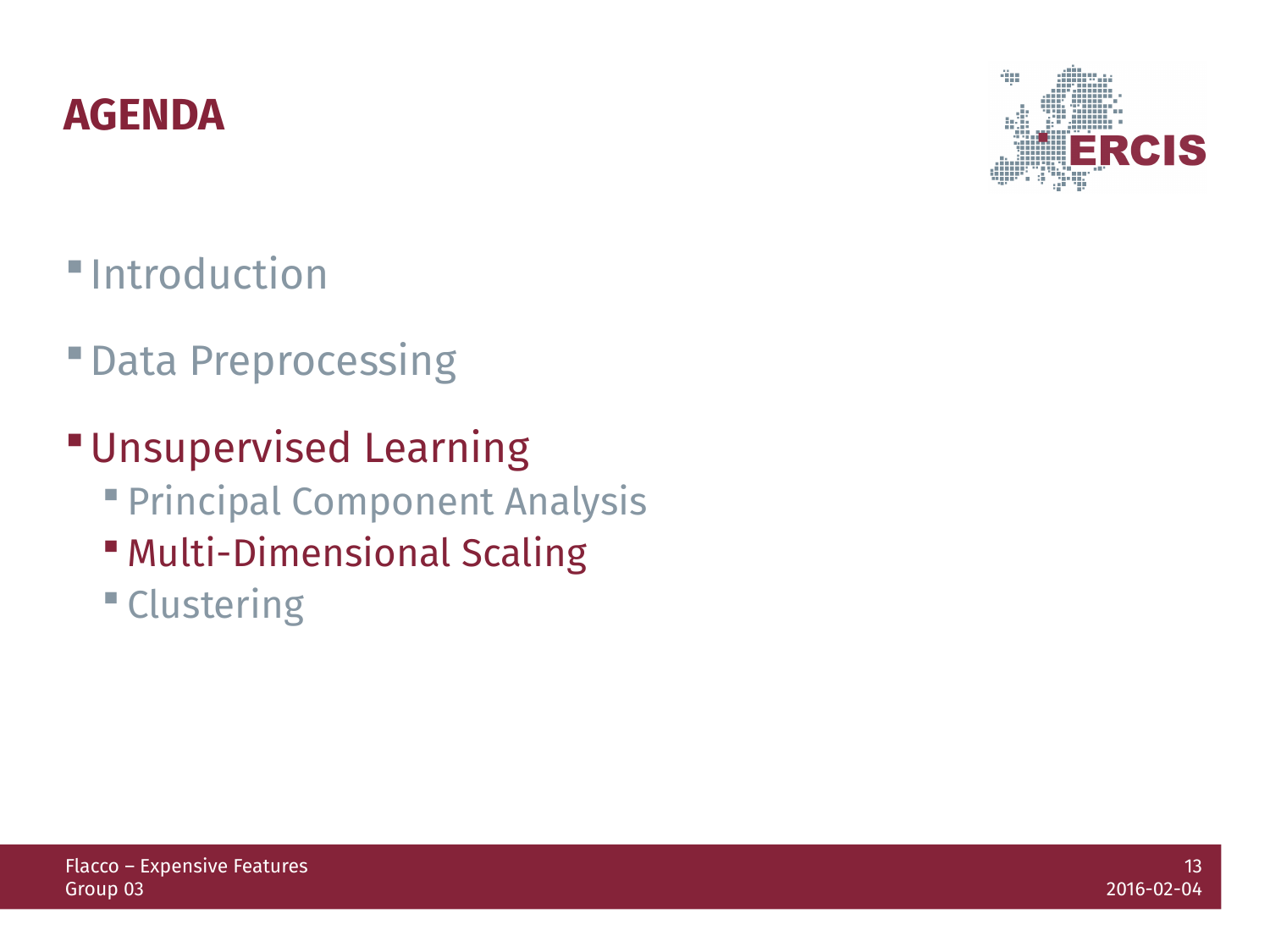

Agenda

Introduction
Data Preprocessing
Unsupervised Learning
Principal Component Analysis
Multi-Dimensional Scaling
Clustering